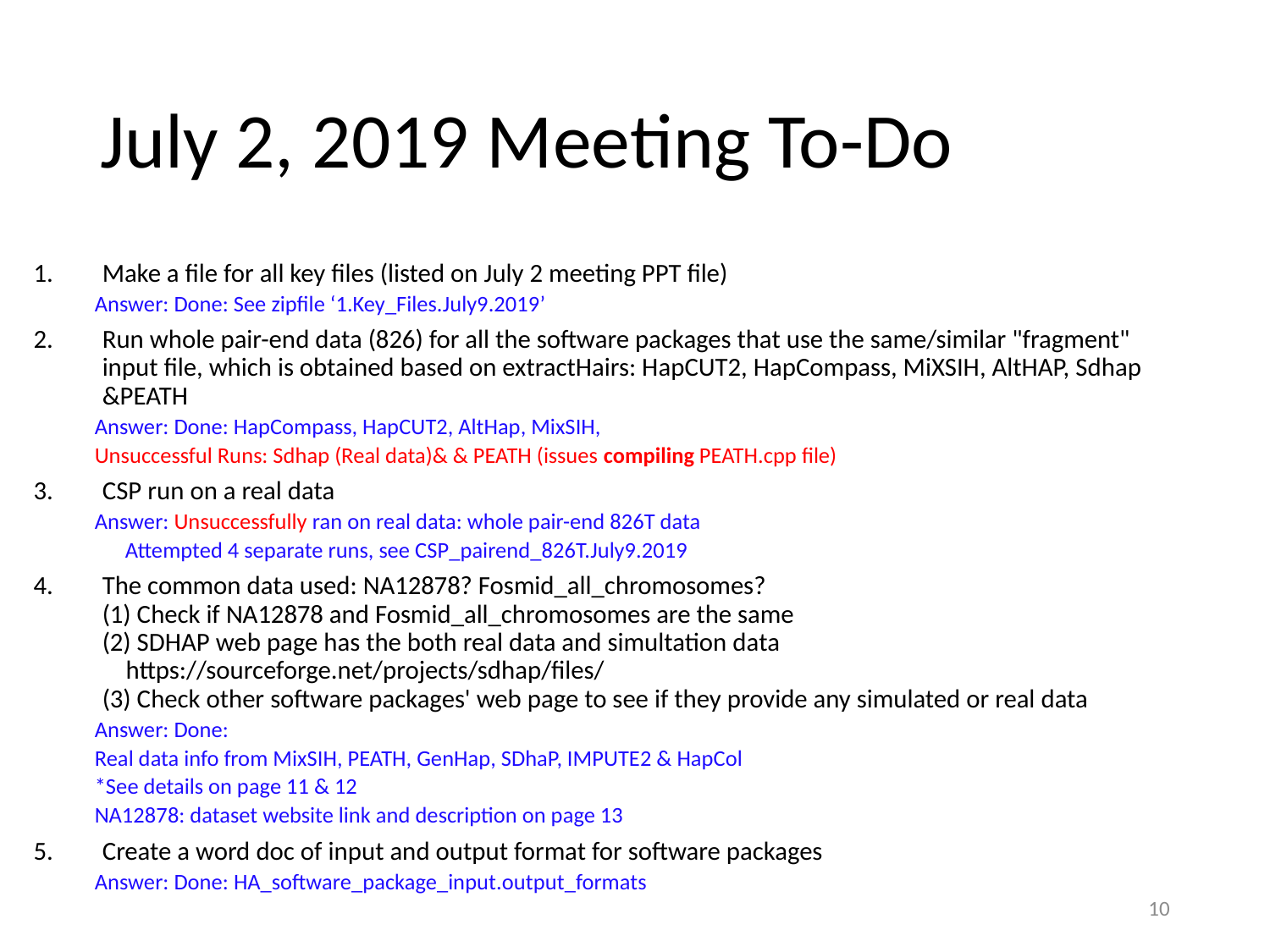

# July 2, 2019 Meeting To-Do
Make a file for all key files (listed on July 2 meeting PPT file)
Answer: Done: See zipfile ‘1.Key_Files.July9.2019’
Run whole pair-end data (826) for all the software packages that use the same/similar "fragment" input file, which is obtained based on extractHairs: HapCUT2, HapCompass, MiXSIH, AltHAP, Sdhap &PEATH
Answer: Done: HapCompass, HapCUT2, AltHap, MixSIH,
Unsuccessful Runs: Sdhap (Real data)& & PEATH (issues compiling PEATH.cpp file)
CSP run on a real data
Answer: Unsuccessfully ran on real data: whole pair-end 826T data
	      Attempted 4 separate runs, see CSP_pairend_826T.July9.2019
The common data used: NA12878? Fosmid_all_chromosomes?
(1) Check if NA12878 and Fosmid_all_chromosomes are the same
(2) SDHAP web page has the both real data and simultation data
    https://sourceforge.net/projects/sdhap/files/ 
(3) Check other software packages' web page to see if they provide any simulated or real data
Answer: Done:
Real data info from MixSIH, PEATH, GenHap, SDhaP, IMPUTE2 & HapCol
*See details on page 11 & 12
NA12878: dataset website link and description on page 13
Create a word doc of input and output format for software packages
Answer: Done: HA_software_package_input.output_formats

10